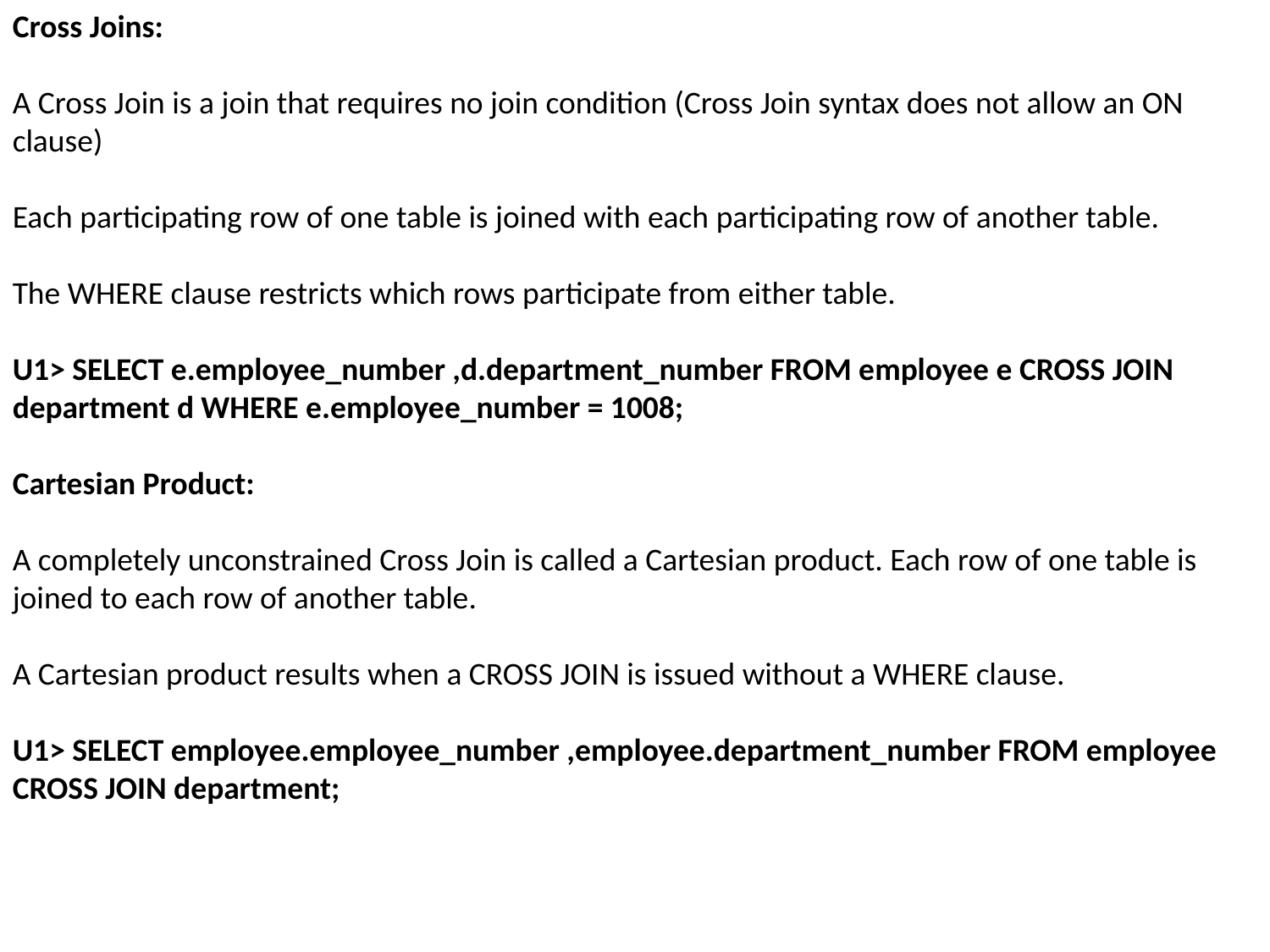

Cross Joins:
A Cross Join is a join that requires no join condition (Cross Join syntax does not allow an ON clause)
Each participating row of one table is joined with each participating row of another table.
The WHERE clause restricts which rows participate from either table.
 
U1> SELECT e.employee_number ,d.department_number FROM employee e CROSS JOIN department d WHERE e.employee_number = 1008;

Cartesian Product:
A completely unconstrained Cross Join is called a Cartesian product. Each row of one table is joined to each row of another table.
A Cartesian product results when a CROSS JOIN is issued without a WHERE clause.

U1> SELECT employee.employee_number ,employee.department_number FROM employee CROSS JOIN department;